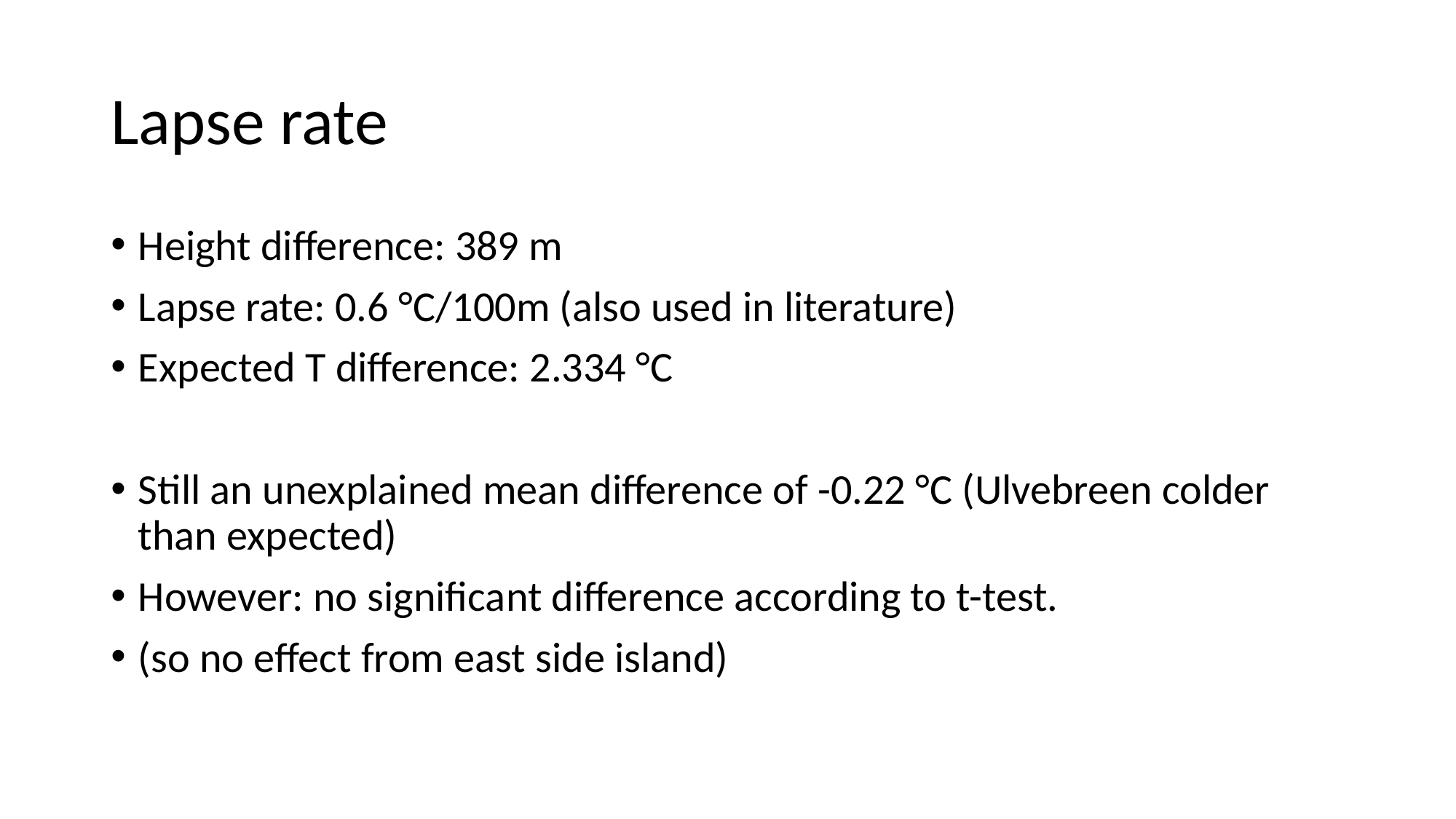

# Lapse rate
Height difference: 389 m
Lapse rate: 0.6 °C/100m (also used in literature)
Expected T difference: 2.334 °C

Still an unexplained mean difference of -0.22 °C (Ulvebreen colder than expected)
However: no significant difference according to t-test.
(so no effect from east side island)